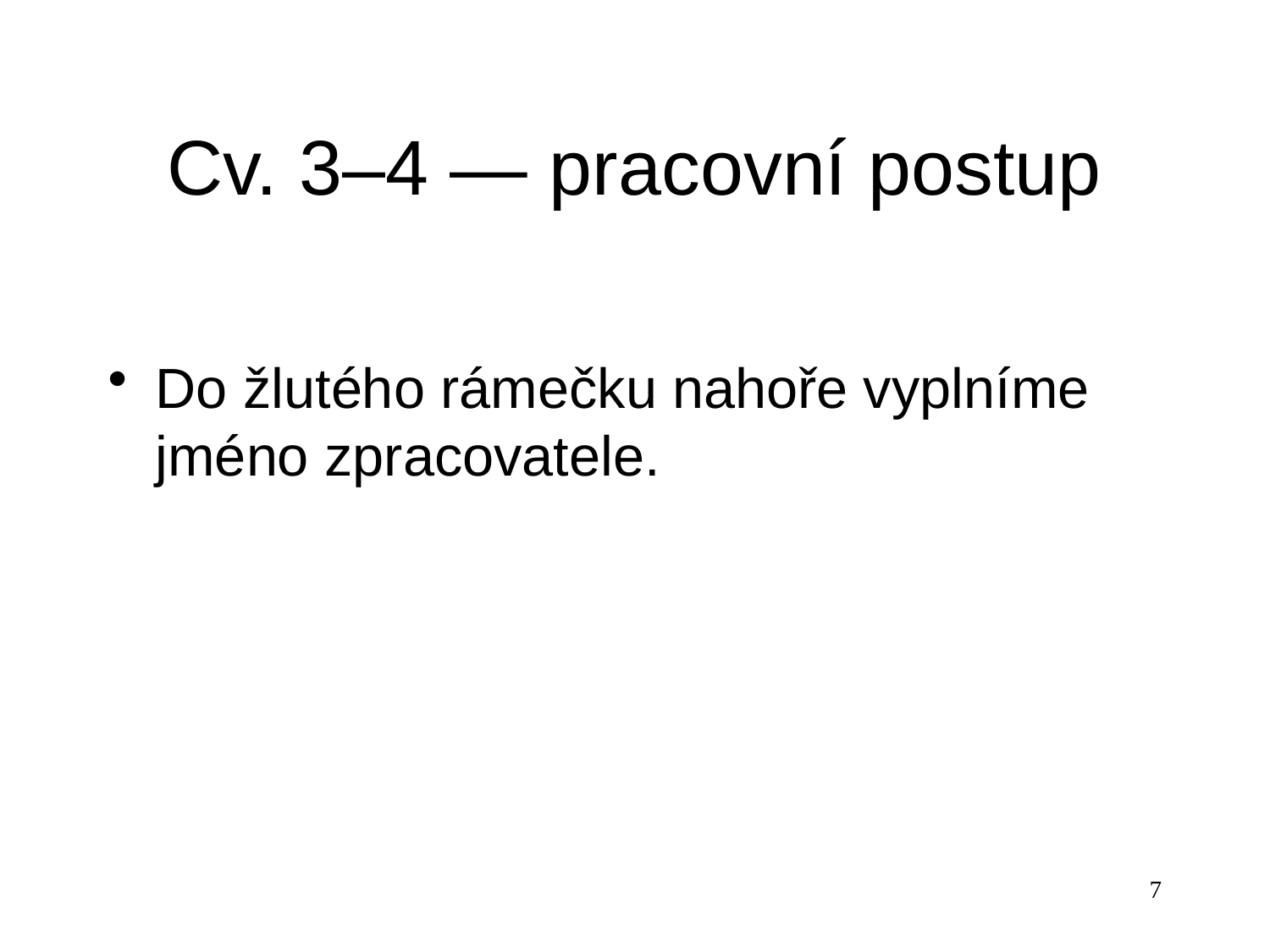

# Cv. 3–4 — pracovní postup

Do žlutého rámečku nahoře vyplníme jméno zpracovatele.
7